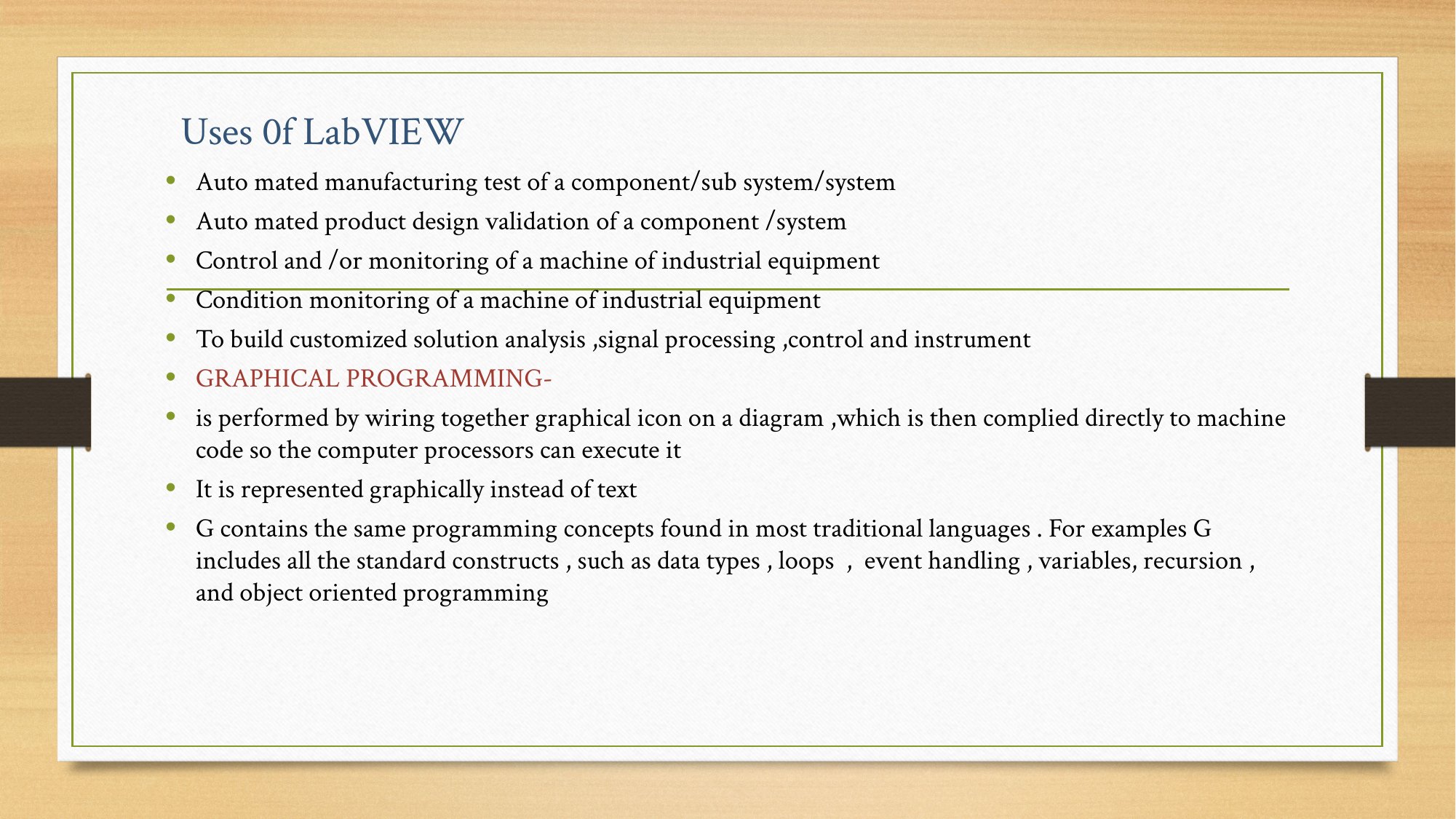

# Uses 0f LabVIEW
Auto mated manufacturing test of a component/sub system/system
Auto mated product design validation of a component /system
Control and /or monitoring of a machine of industrial equipment
Condition monitoring of a machine of industrial equipment
To build customized solution analysis ,signal processing ,control and instrument
GRAPHICAL PROGRAMMING-
is performed by wiring together graphical icon on a diagram ,which is then complied directly to machine code so the computer processors can execute it
It is represented graphically instead of text
G contains the same programming concepts found in most traditional languages . For examples G includes all the standard constructs , such as data types , loops  ,  event handling , variables, recursion , and object oriented programming